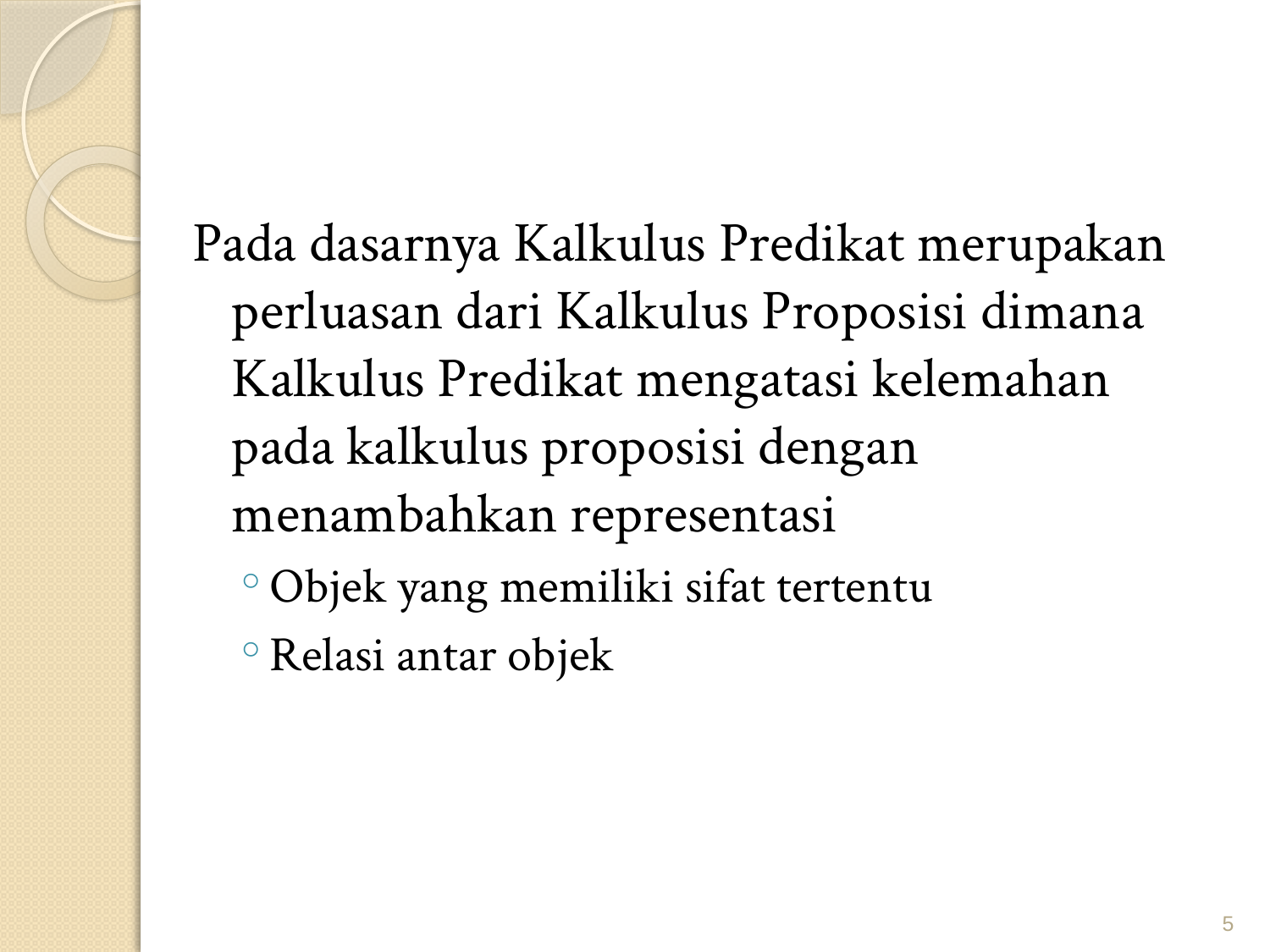

Pada dasarnya Kalkulus Predikat merupakan perluasan dari Kalkulus Proposisi dimana Kalkulus Predikat mengatasi kelemahan pada kalkulus proposisi dengan menambahkan representasi
Objek yang memiliki sifat tertentu
Relasi antar objek
5